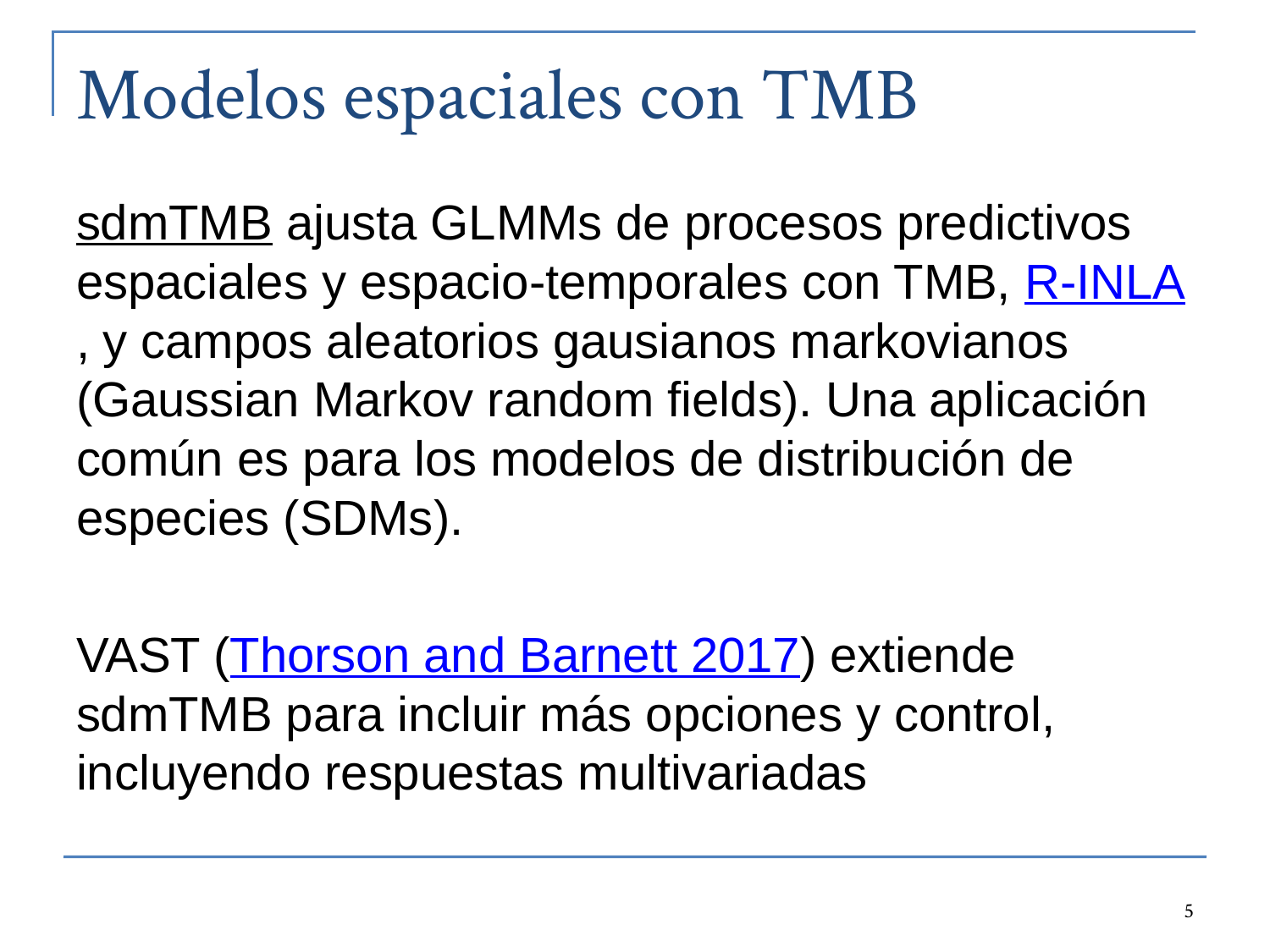

# Modelos espaciales con TMB
sdmTMB ajusta GLMMs de procesos predictivos espaciales y espacio-temporales con TMB, R-INLA, y campos aleatorios gausianos markovianos (Gaussian Markov random fields). Una aplicación común es para los modelos de distribución de especies (SDMs).

VAST (Thorson and Barnett 2017) extiende sdmTMB para incluir más opciones y control, incluyendo respuestas multivariadas
5